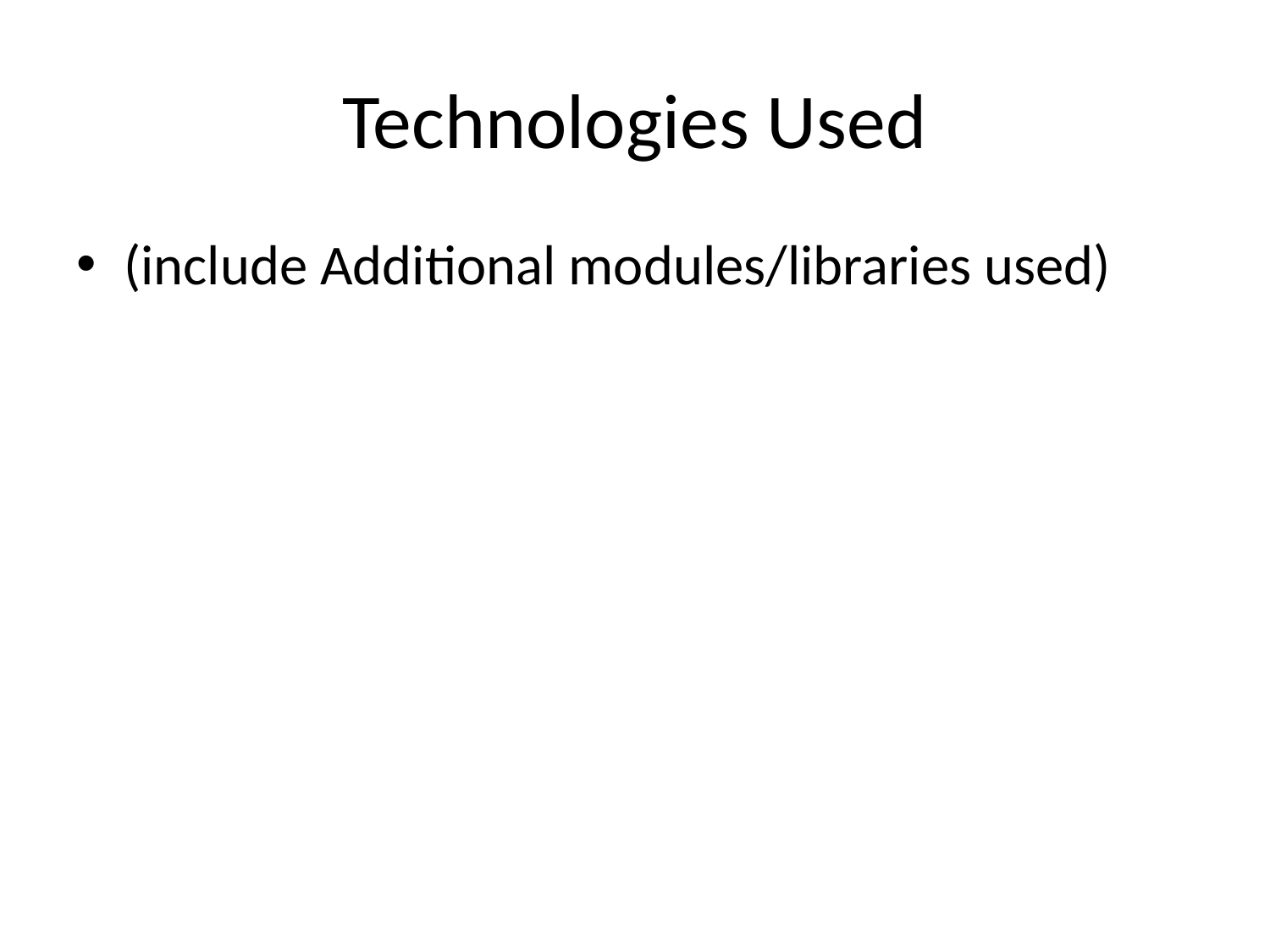

# Technologies Used
(include Additional modules/libraries used)